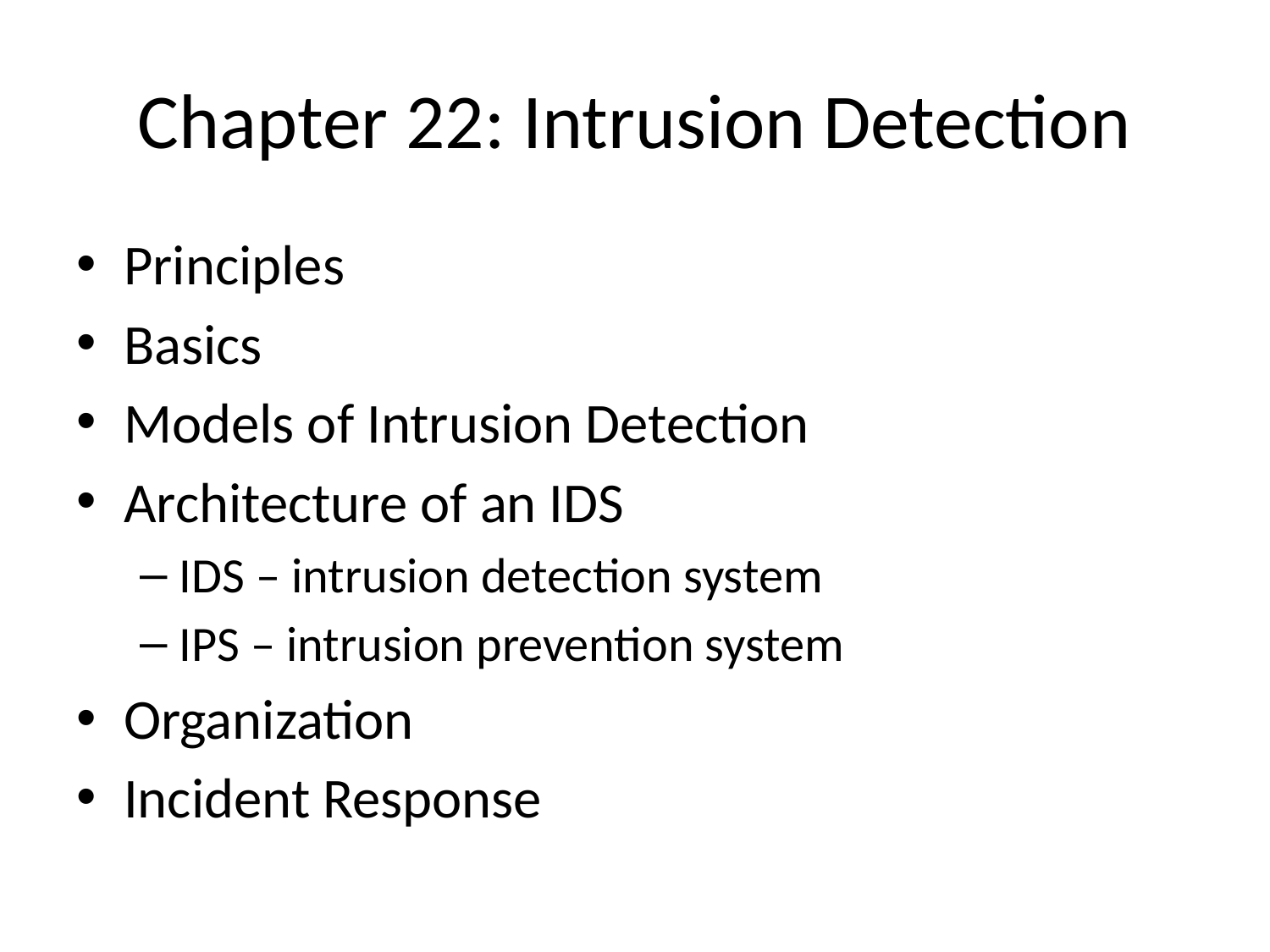

# Chapter 22: Intrusion Detection
Principles
Basics
Models of Intrusion Detection
Architecture of an IDS
IDS – intrusion detection system
IPS – intrusion prevention system
Organization
Incident Response